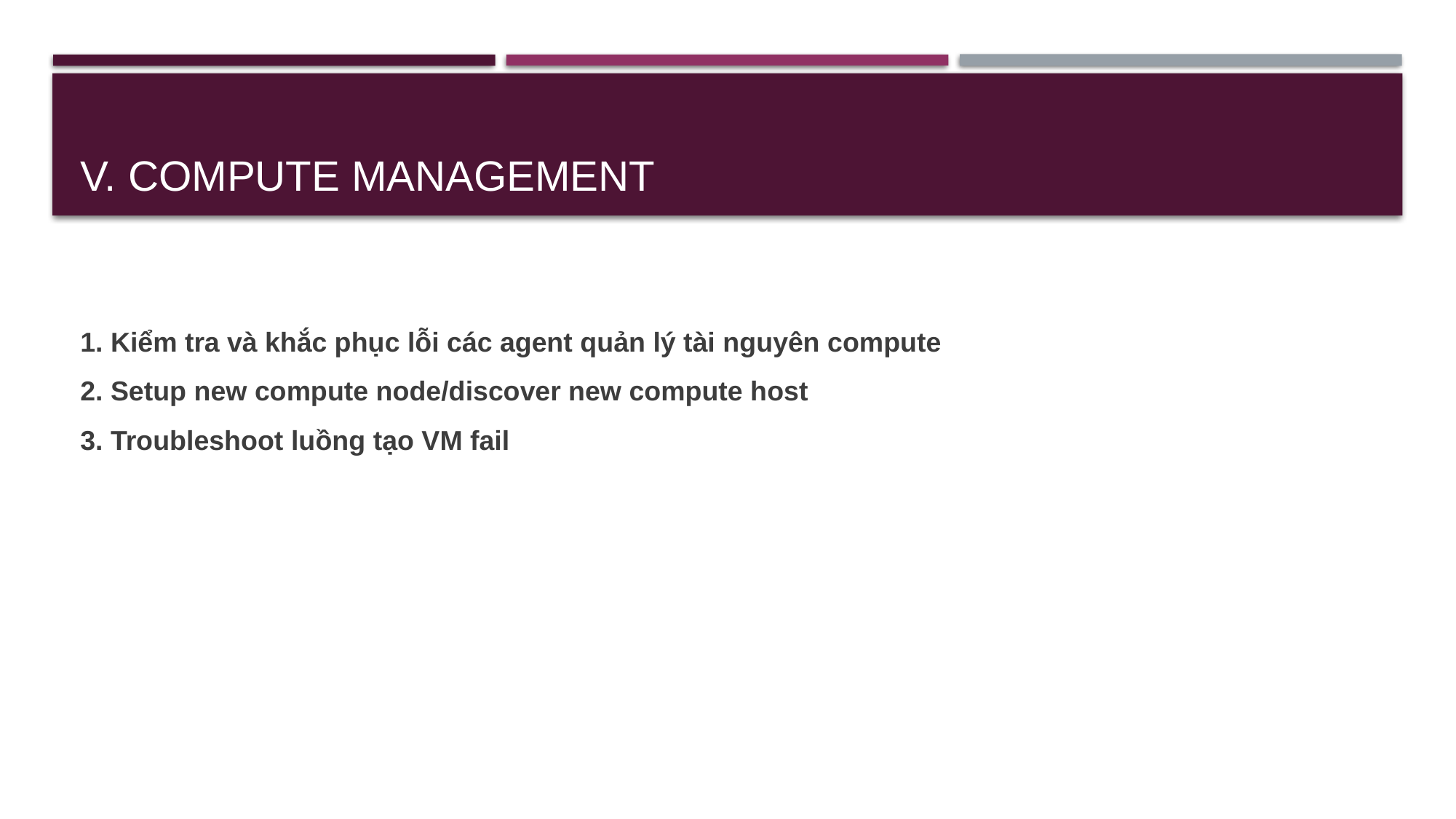

# V. Compute management
1. Kiểm tra và khắc phục lỗi các agent quản lý tài nguyên compute
2. Setup new compute node/discover new compute host
3. Troubleshoot luồng tạo VM fail